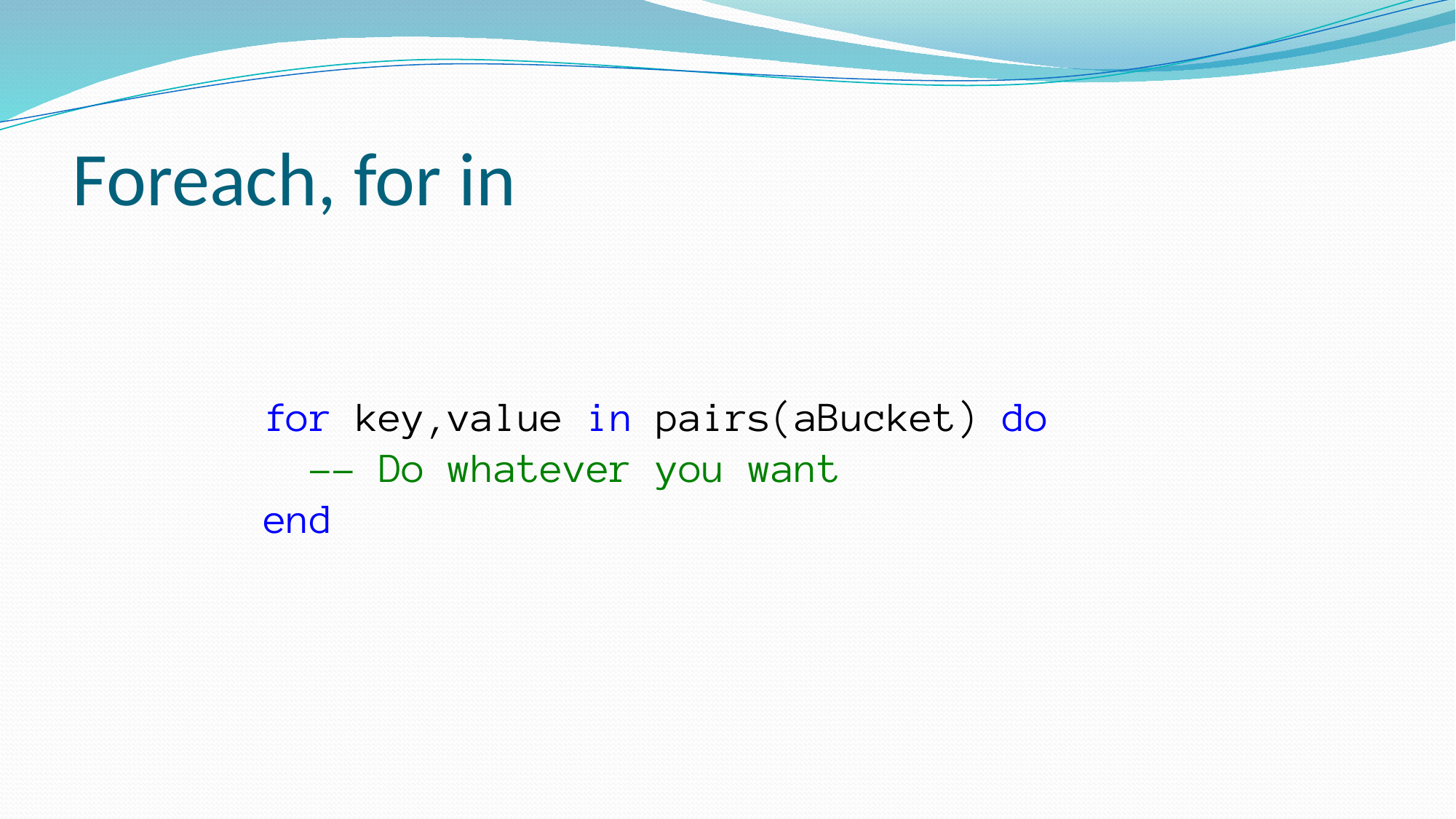

# Foreach, for in

for key,value in pairs(aBucket) do
  -- Do whatever you want
end